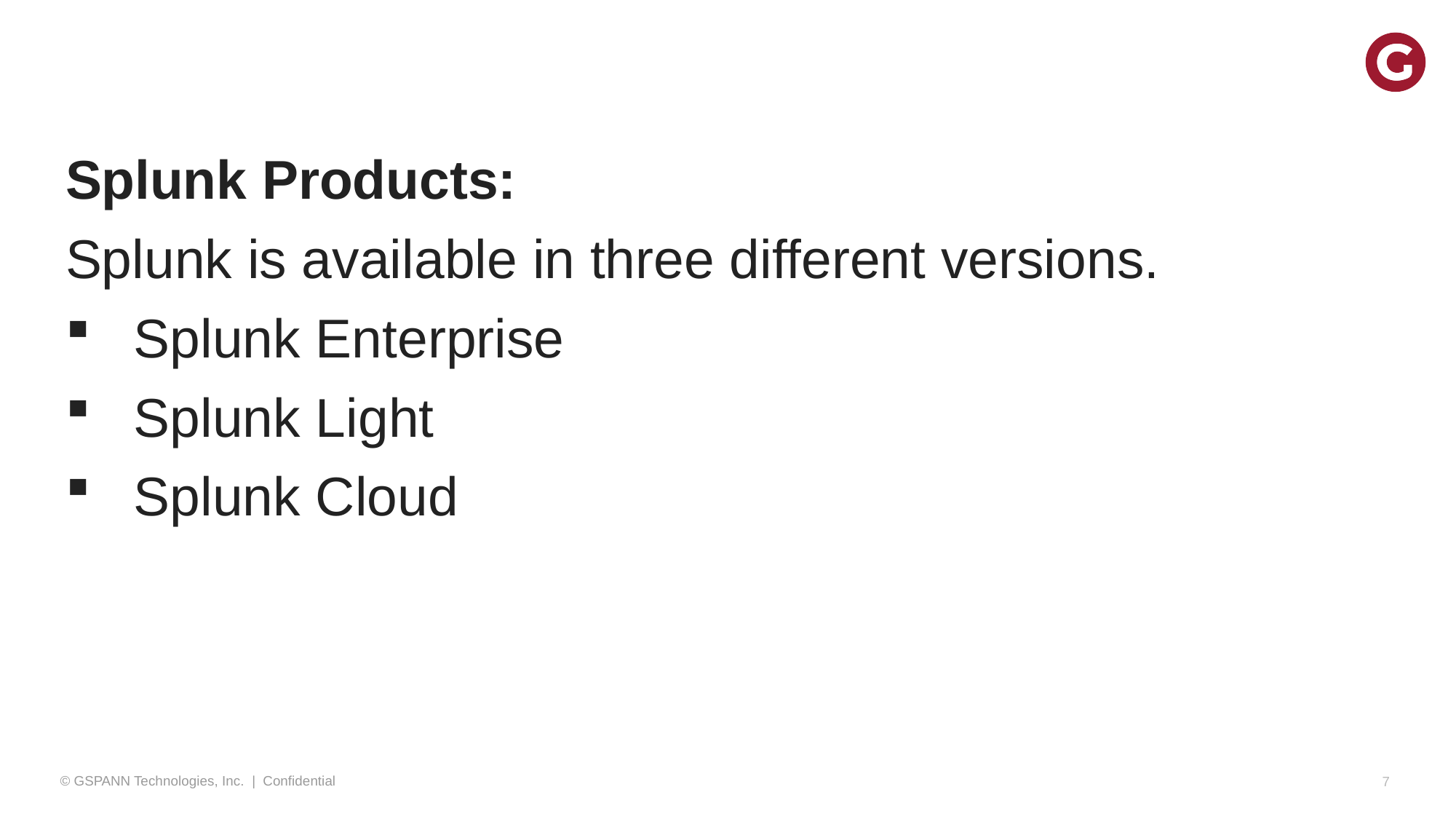

Splunk Products:
Splunk is available in three different versions.
Splunk Enterprise
Splunk Light
Splunk Cloud

7